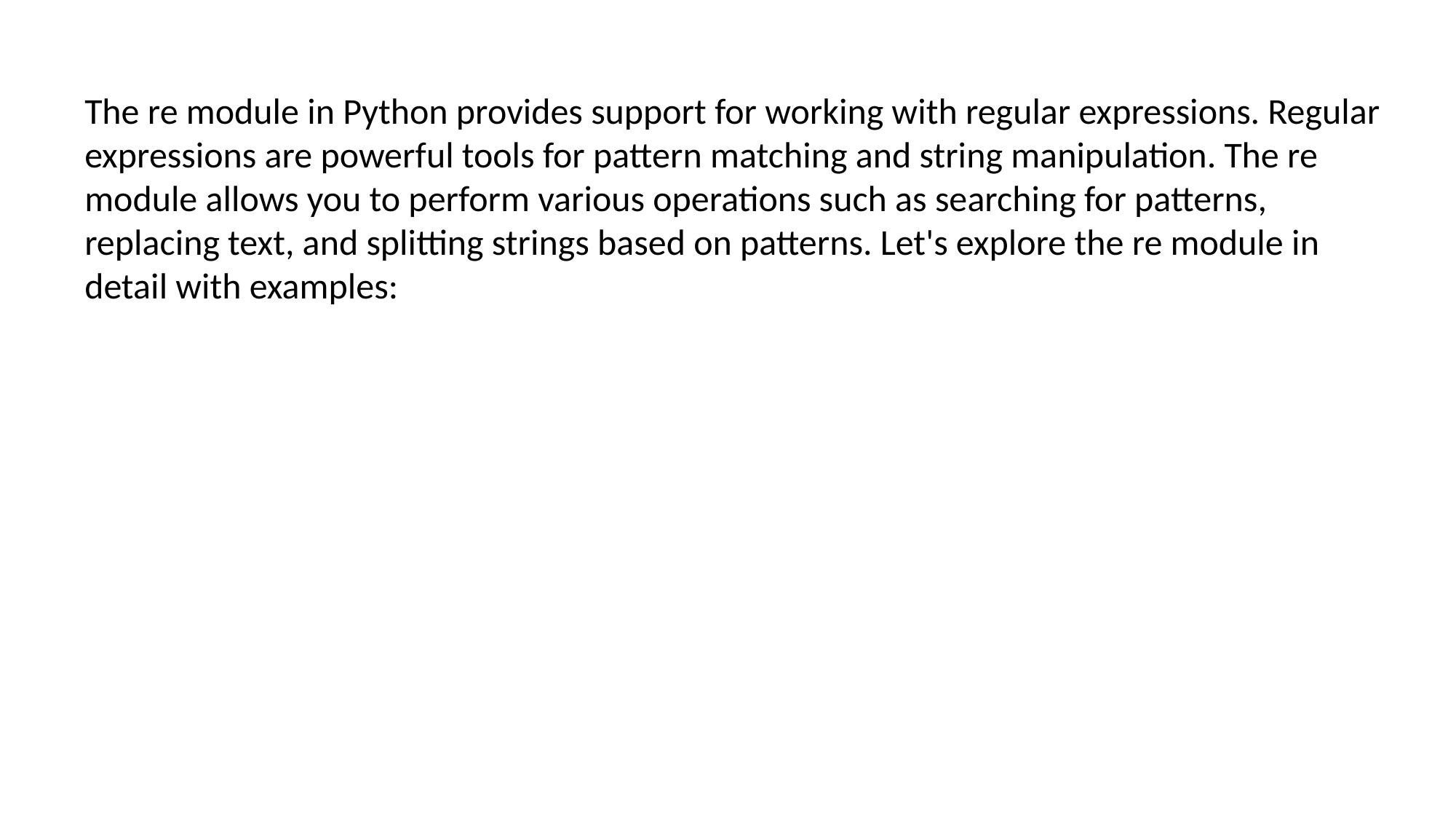

The re module in Python provides support for working with regular expressions. Regular expressions are powerful tools for pattern matching and string manipulation. The re module allows you to perform various operations such as searching for patterns, replacing text, and splitting strings based on patterns. Let's explore the re module in detail with examples: